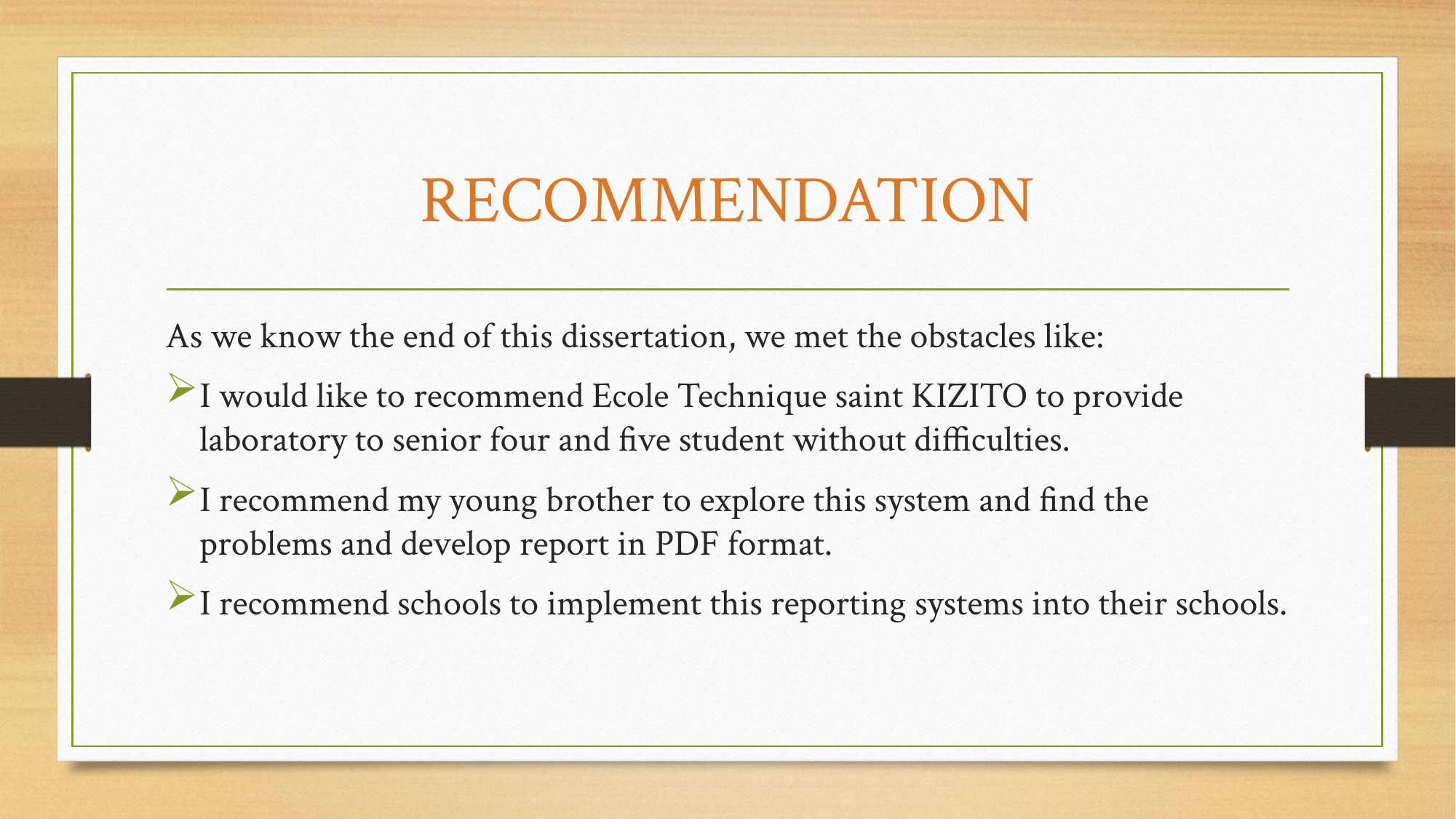

# RECOMMENDATION
As we know the end of this dissertation, we met the obstacles like:
I would like to recommend Ecole Technique saint KIZITO to provide laboratory to senior four and five student without difficulties.
I recommend my young brother to explore this system and find the problems and develop report in PDF format.
I recommend schools to implement this reporting systems into their schools.